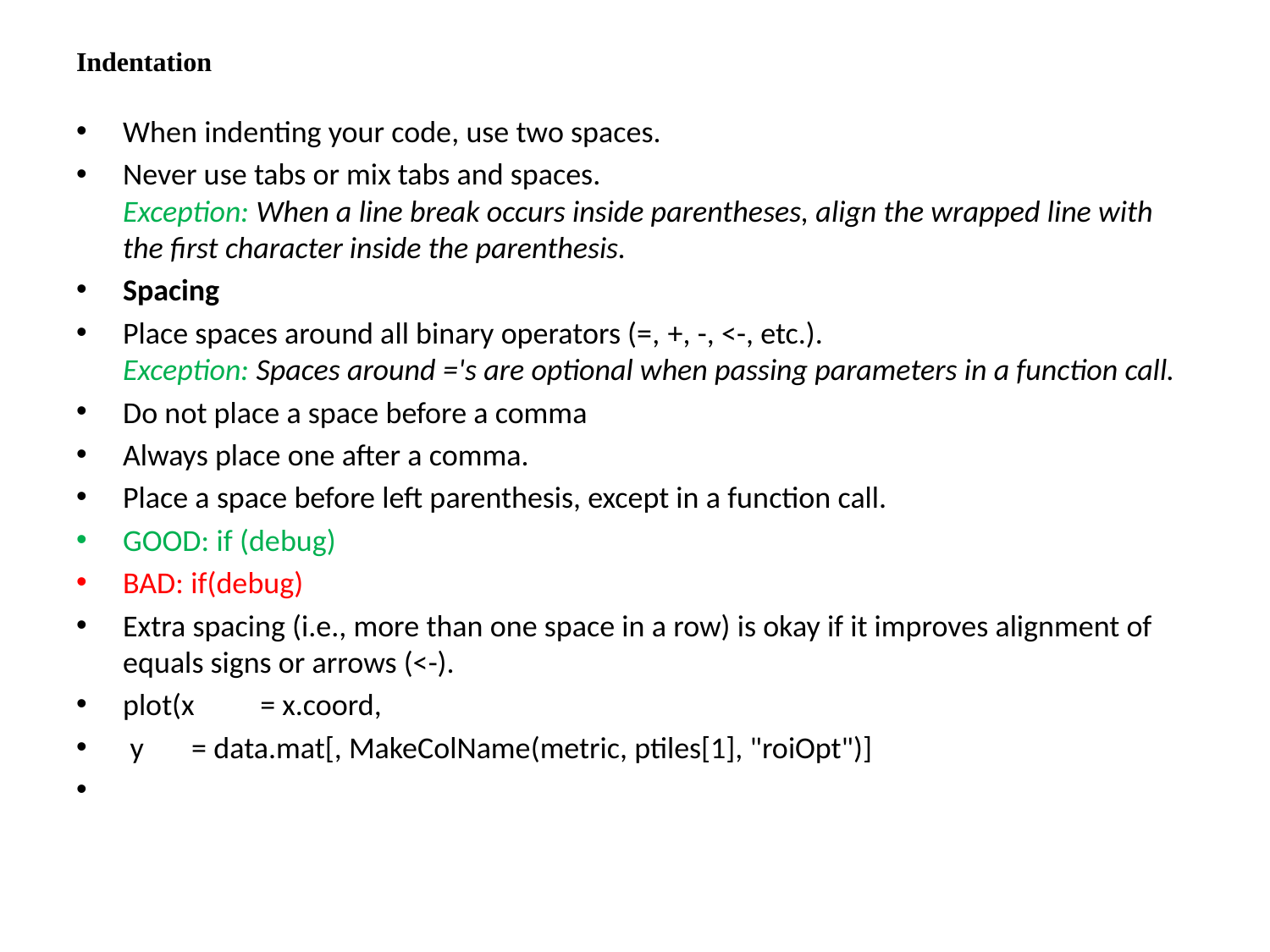

# Indentation
When indenting your code, use two spaces.
Never use tabs or mix tabs and spaces. 
Exception: When a line break occurs inside parentheses, align the wrapped line with the first character inside the parenthesis.
Spacing
Place spaces around all binary operators (=, +, -, <-, etc.). 
Exception: Spaces around ='s are optional when passing parameters in a function call.
Do not place a space before a comma
Always place one after a comma.
Place a space before left parenthesis, except in a function call.
GOOD: if (debug)
BAD: if(debug)
Extra spacing (i.e., more than one space in a row) is okay if it improves alignment of equals signs or arrows (<-).
plot(x 	= x.coord,
 y 		= data.mat[, MakeColName(metric, ptiles[1], "roiOpt")]